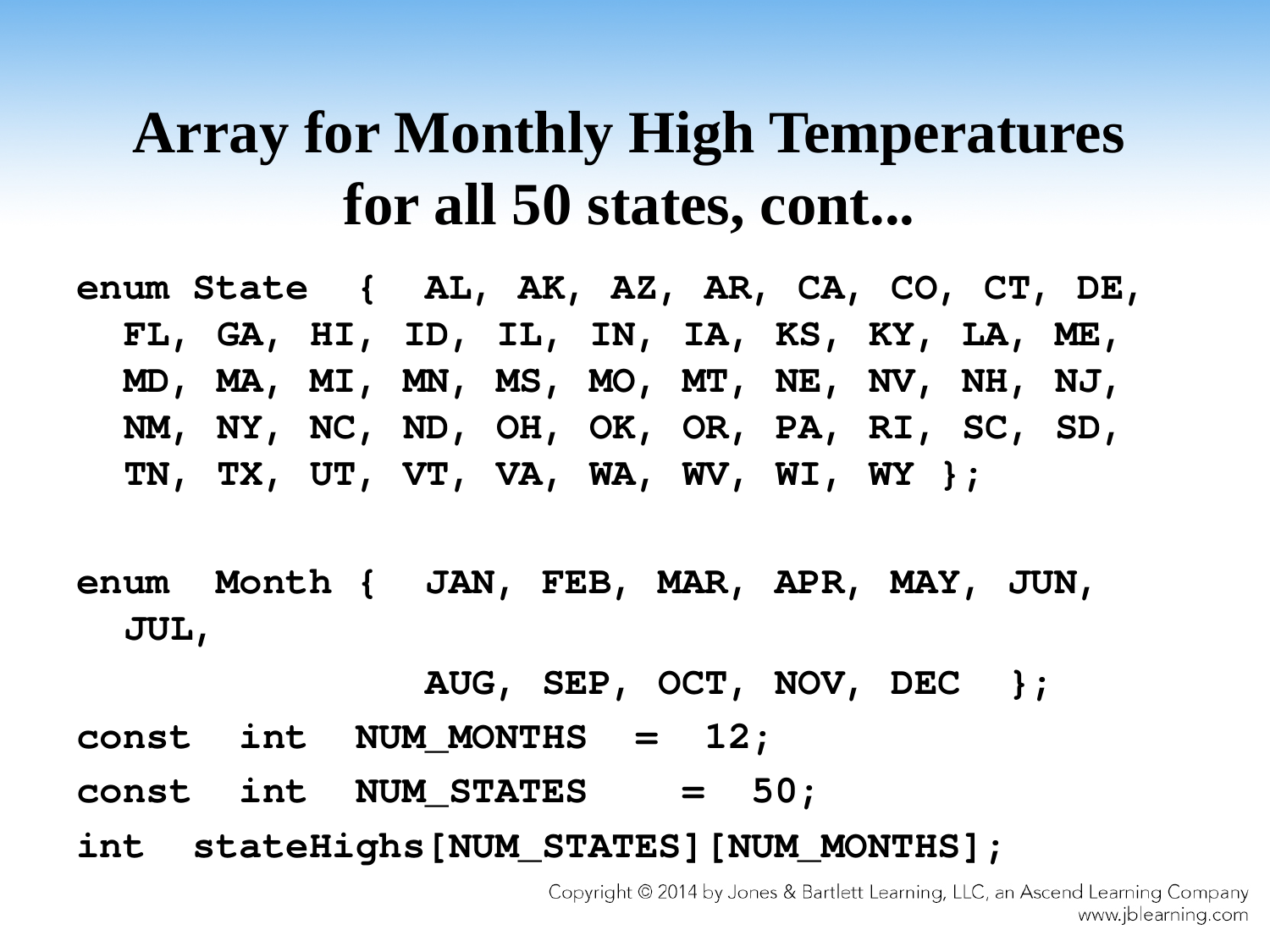

# Array for Monthly High Temperatures for all 50 states, cont...
enum State  {  AL, AK, AZ, AR, CA, CO, CT, DE, FL, GA, HI, ID, IL, IN, IA, KS, KY, LA, ME, MD, MA, MI, MN, MS, MO, MT, NE, NV, NH, NJ, NM, NY, NC, ND, OH, OK, OR, PA, RI, SC, SD, TN, TX, UT, VT, VA, WA, WV, WI, WY };

enum  Month {  JAN, FEB, MAR, APR, MAY, JUN, JUL,
               AUG, SEP, OCT, NOV, DEC  };
const  int  NUM_MONTHS  =  12;
const  int  NUM_STATES    =  50;
int  stateHighs[NUM_STATES][NUM_MONTHS];